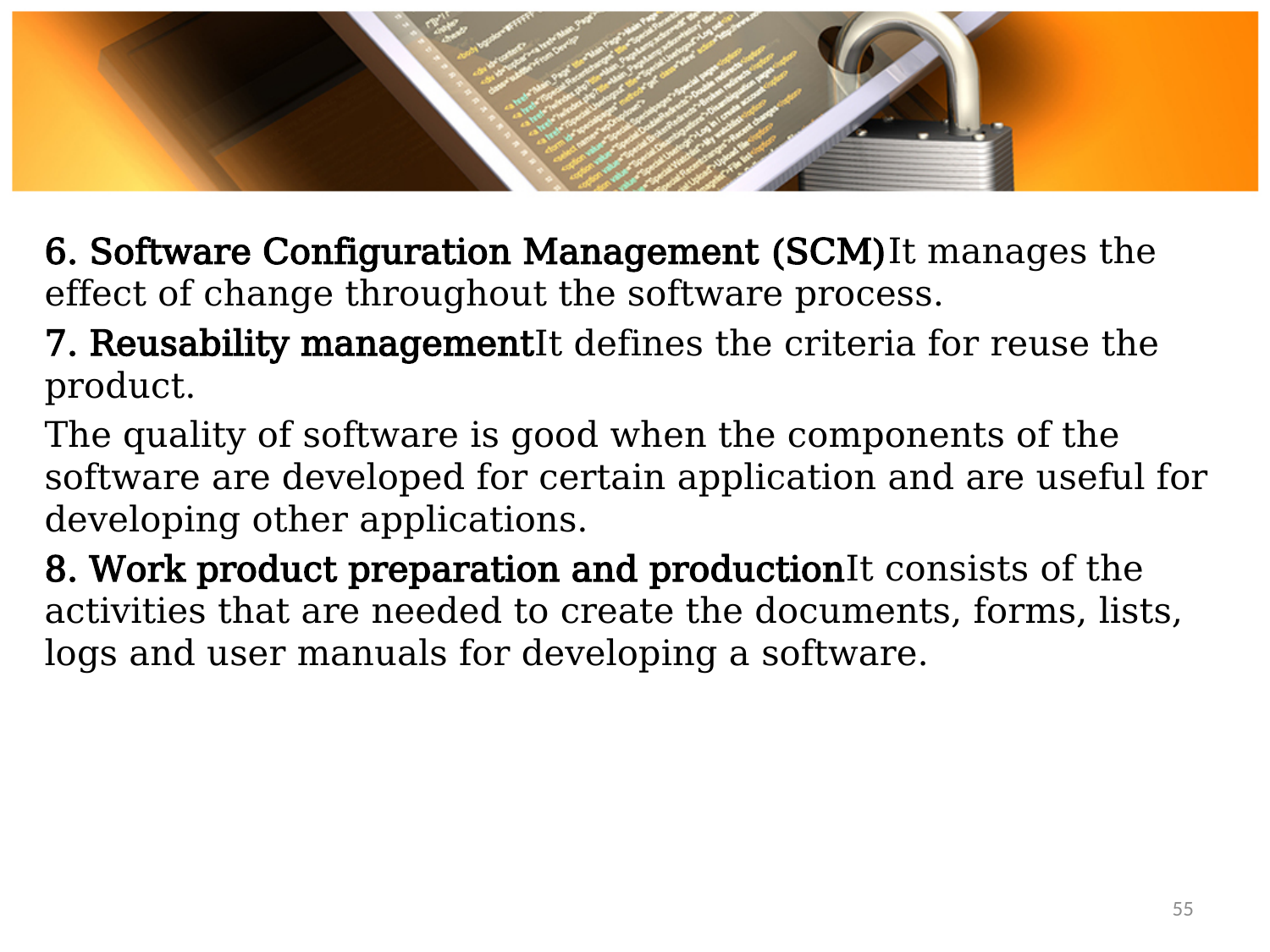

6. Software Configuration Management (SCM)It manages the effect of change throughout the software process.
7. Reusability managementIt defines the criteria for reuse the product.
The quality of software is good when the components of the software are developed for certain application and are useful for developing other applications.
8. Work product preparation and productionIt consists of the activities that are needed to create the documents, forms, lists, logs and user manuals for developing a software.

55